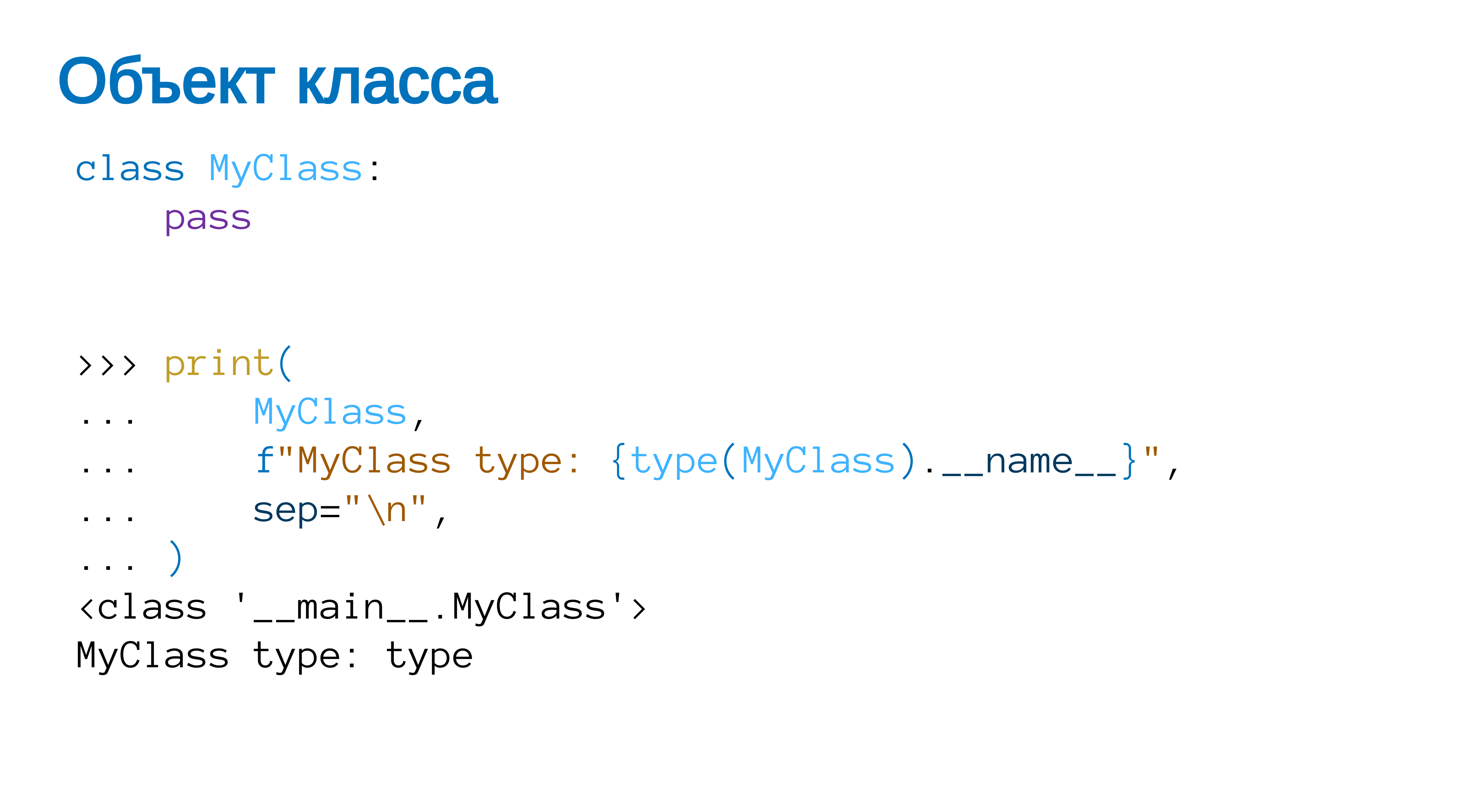

# Объект класса
class MyClass:
    pass

>>> print(
...     MyClass,
...     f"MyClass type: {type(MyClass).__name__}",
...     sep="\n",
... )
<class '__main__.MyClass'>
MyClass type: type
4